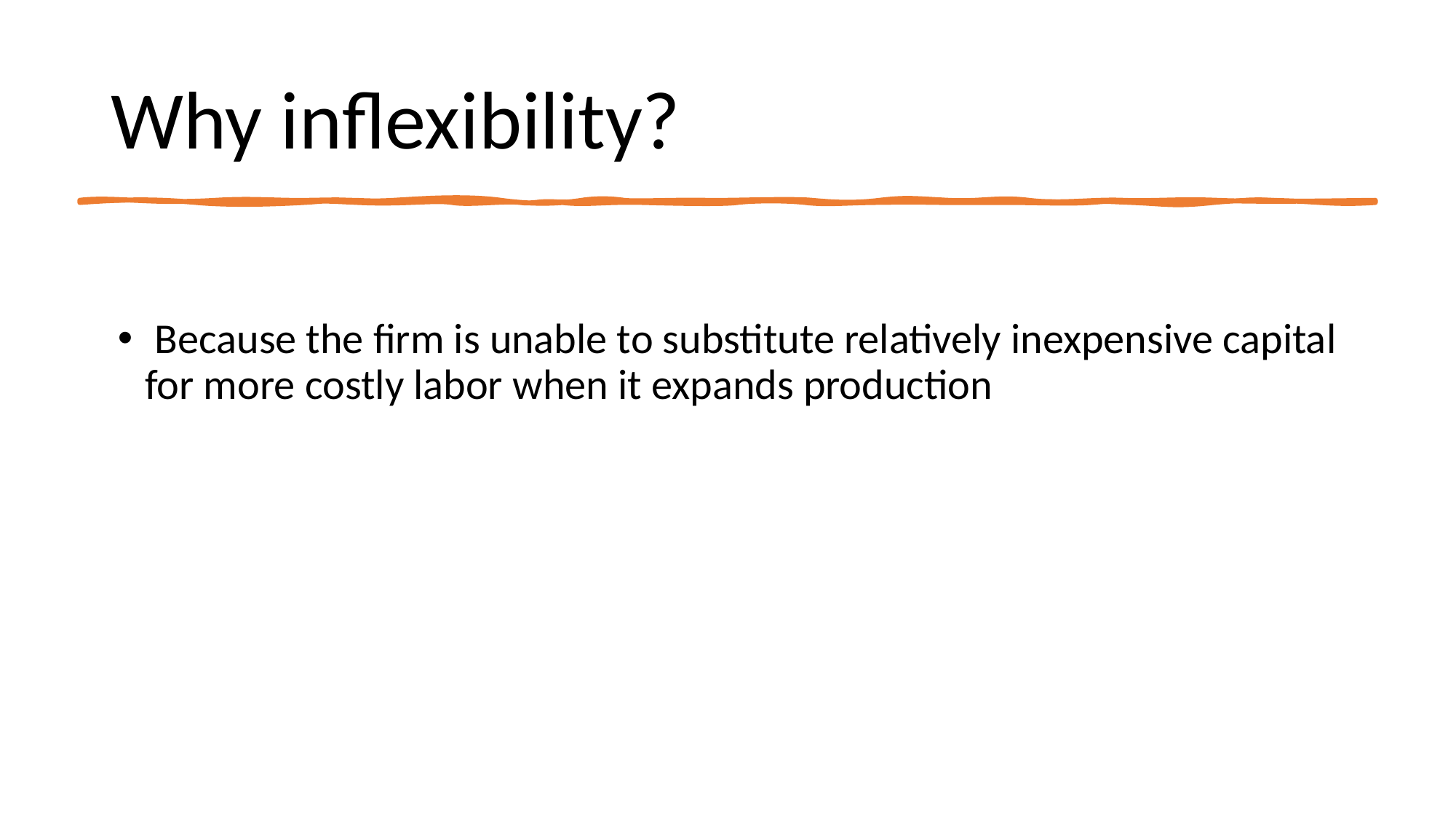

# Why inflexibility?

 Because the firm is unable to substitute relatively inexpensive capital for more costly labor when it expands production